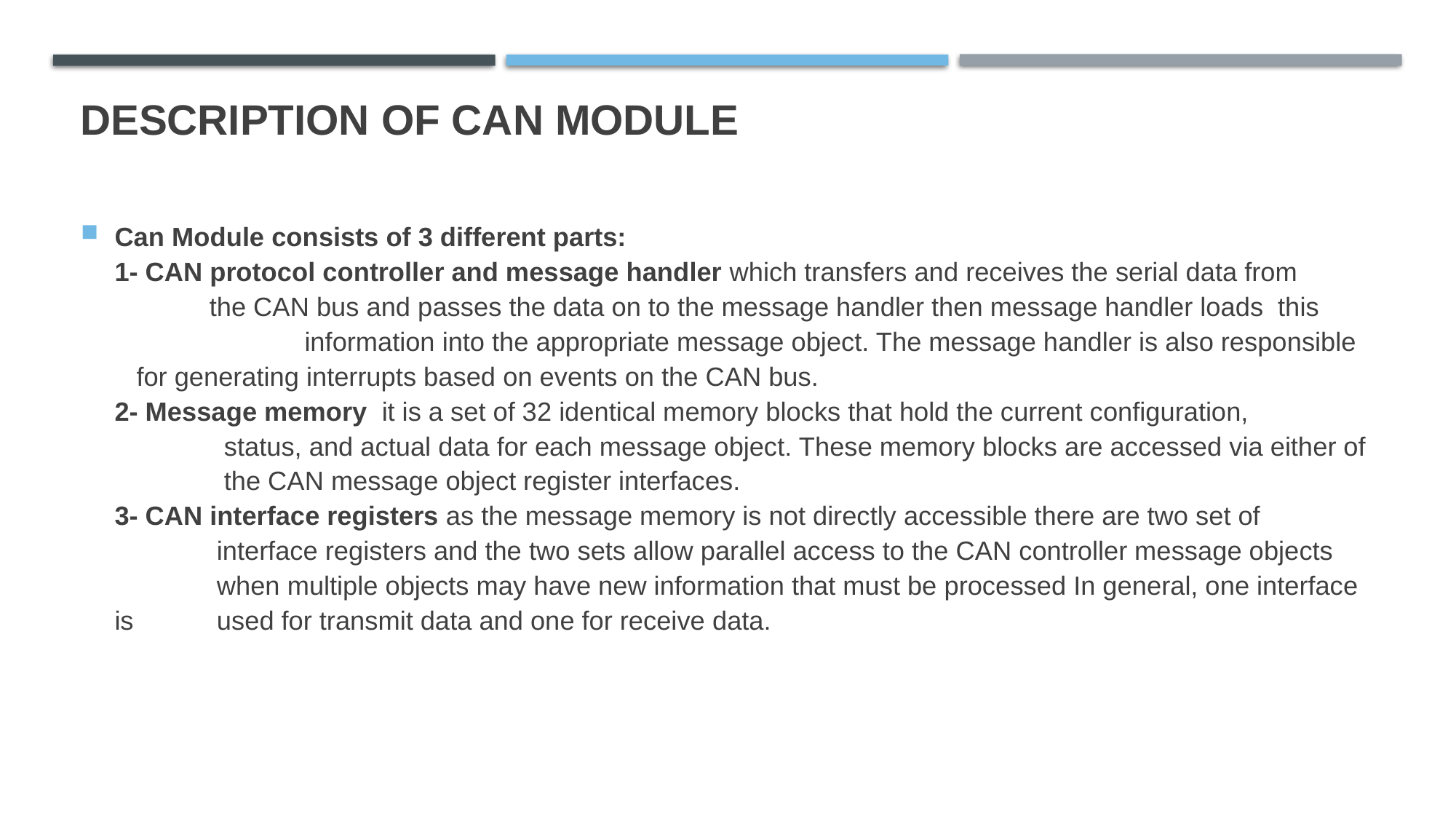

# Description of Can module
Can Module consists of 3 different parts:
1- CAN protocol controller and message handler which transfers and receives the serial data from   	   	the CAN bus and passes the data on to the message handler then message handler loads  this    	   	information into the appropriate message object. The message handler is also responsible
   for generating interrupts based on events on the CAN bus.
2- Message memory  it is a set of 32 identical memory blocks that hold the current configuration,     	  	  status, and actual data for each message object. These memory blocks are accessed via either of      	  the CAN message object register interfaces.
3- CAN interface registers as the message memory is not directly accessible there are two set of 	   	 interface registers and the two sets allow parallel access to the CAN controller message objects 	  	 when multiple objects may have new information that must be processed In general, one interface is    	 used for transmit data and one for receive data.